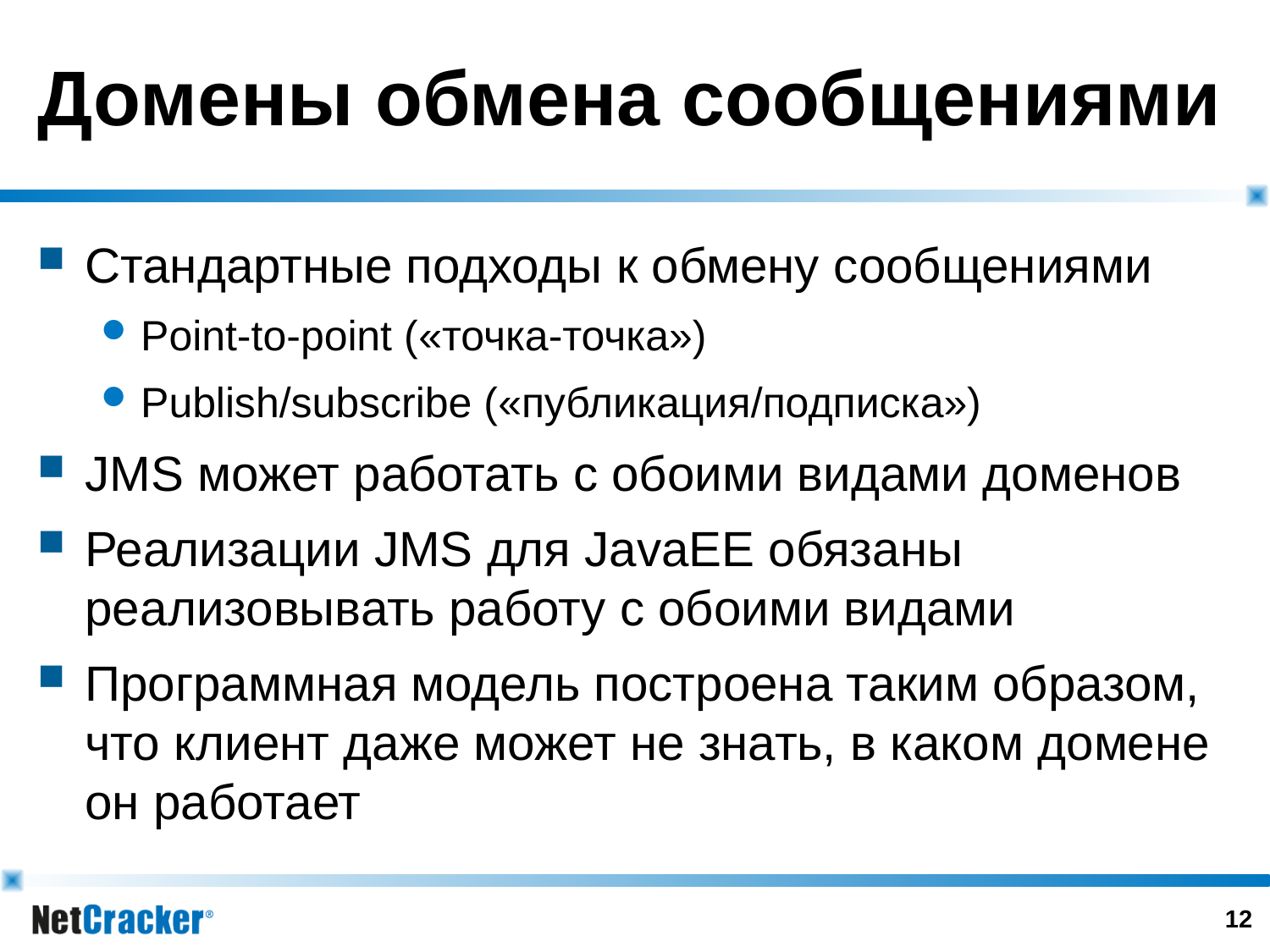

# Домены обмена сообщениями
Стандартные подходы к обмену сообщениями
Point-to-point («точка-точка»)
Publish/subscribe («публикация/подписка»)
JMS может работать с обоими видами доменов
Реализации JMS для JavaEE обязаны реализовывать работу с обоими видами
Программная модель построена таким образом, что клиент даже может не знать, в каком домене он работает
12